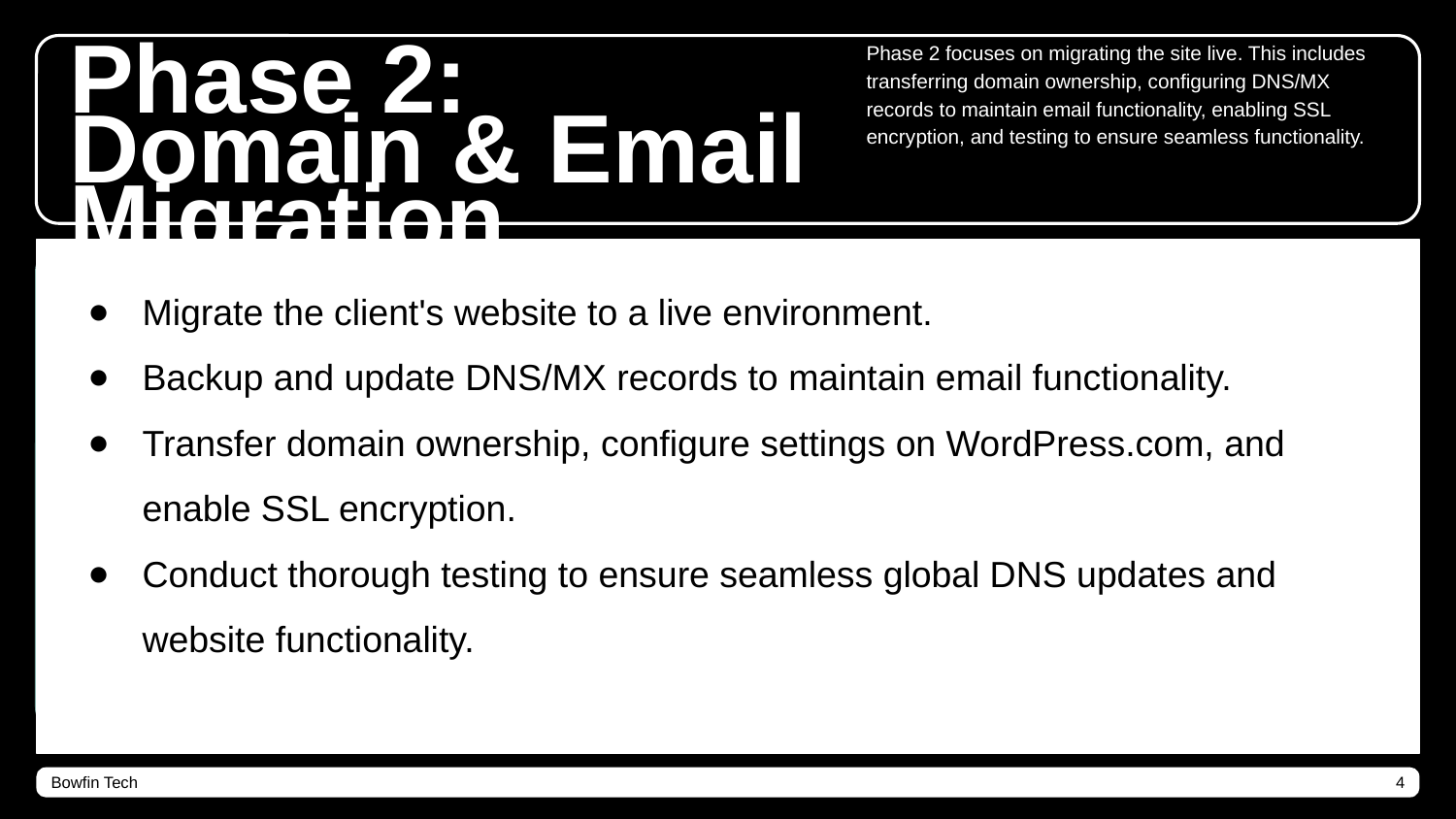

Phase 2 focuses on migrating the site live. This includes transferring domain ownership, configuring DNS/MX records to maintain email functionality, enabling SSL encryption, and testing to ensure seamless functionality.

# Phase 2: Domain & Email Migration

Migrate the client's website to a live environment.
Backup and update DNS/MX records to maintain email functionality.
Transfer domain ownership, configure settings on WordPress.com, and enable SSL encryption.
Conduct thorough testing to ensure seamless global DNS updates and website functionality.

Bowfin Tech